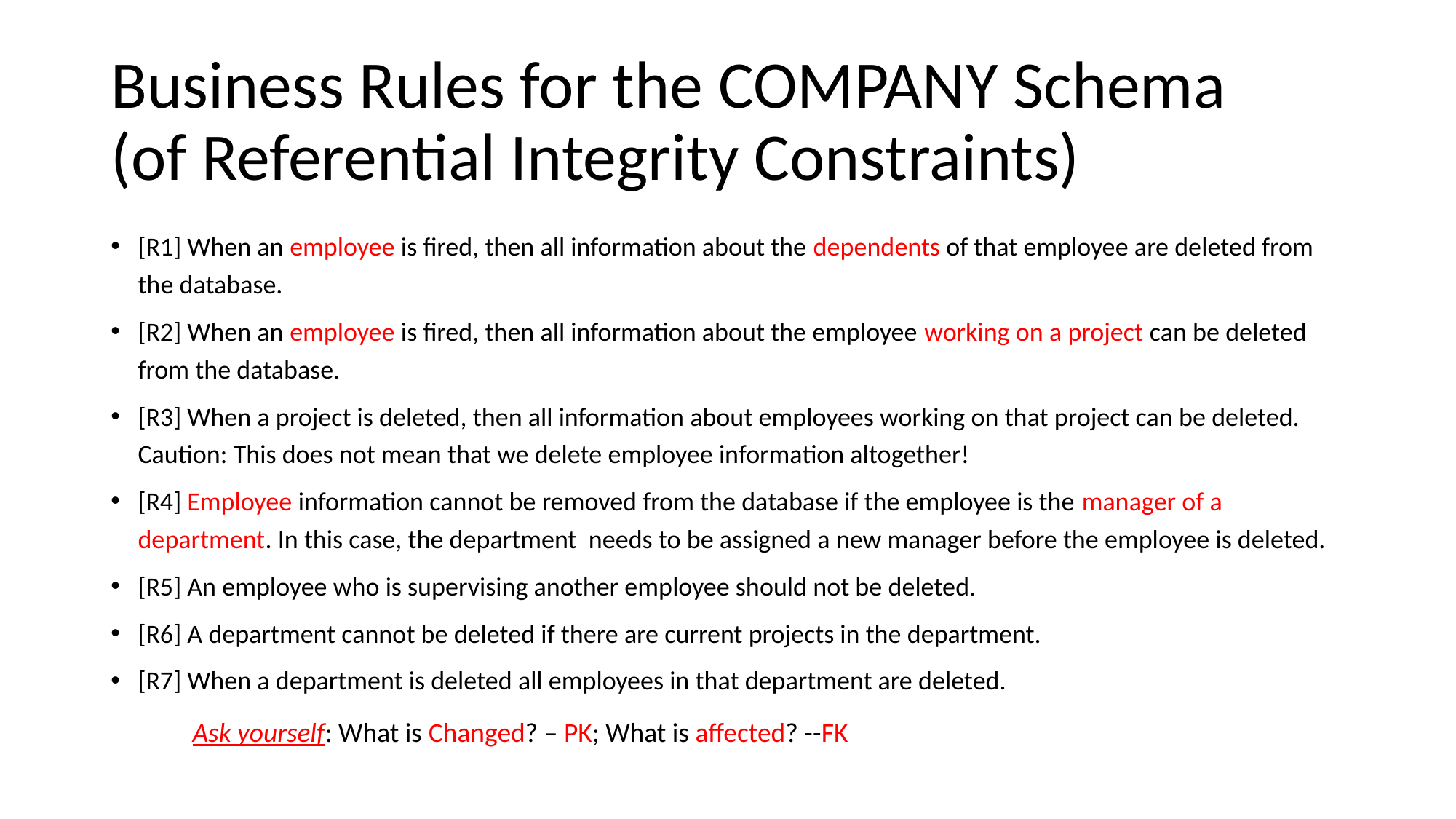

# Business Rules for the COMPANY Schema (of Referential Integrity Constraints)
[R1] When an employee is fired, then all information about the dependents of that employee are deleted from the database.
[R2] When an employee is fired, then all information about the employee working on a project can be deleted from the database.
[R3] When a project is deleted, then all information about employees working on that project can be deleted. Caution: This does not mean that we delete employee information altogether!
[R4] Employee information cannot be removed from the database if the employee is the manager of a department. In this case, the department  needs to be assigned a new manager before the employee is deleted.
[R5] An employee who is supervising another employee should not be deleted.
[R6] A department cannot be deleted if there are current projects in the department.
[R7] When a department is deleted all employees in that department are deleted.
Ask yourself: What is Changed? – PK; What is affected? --FK